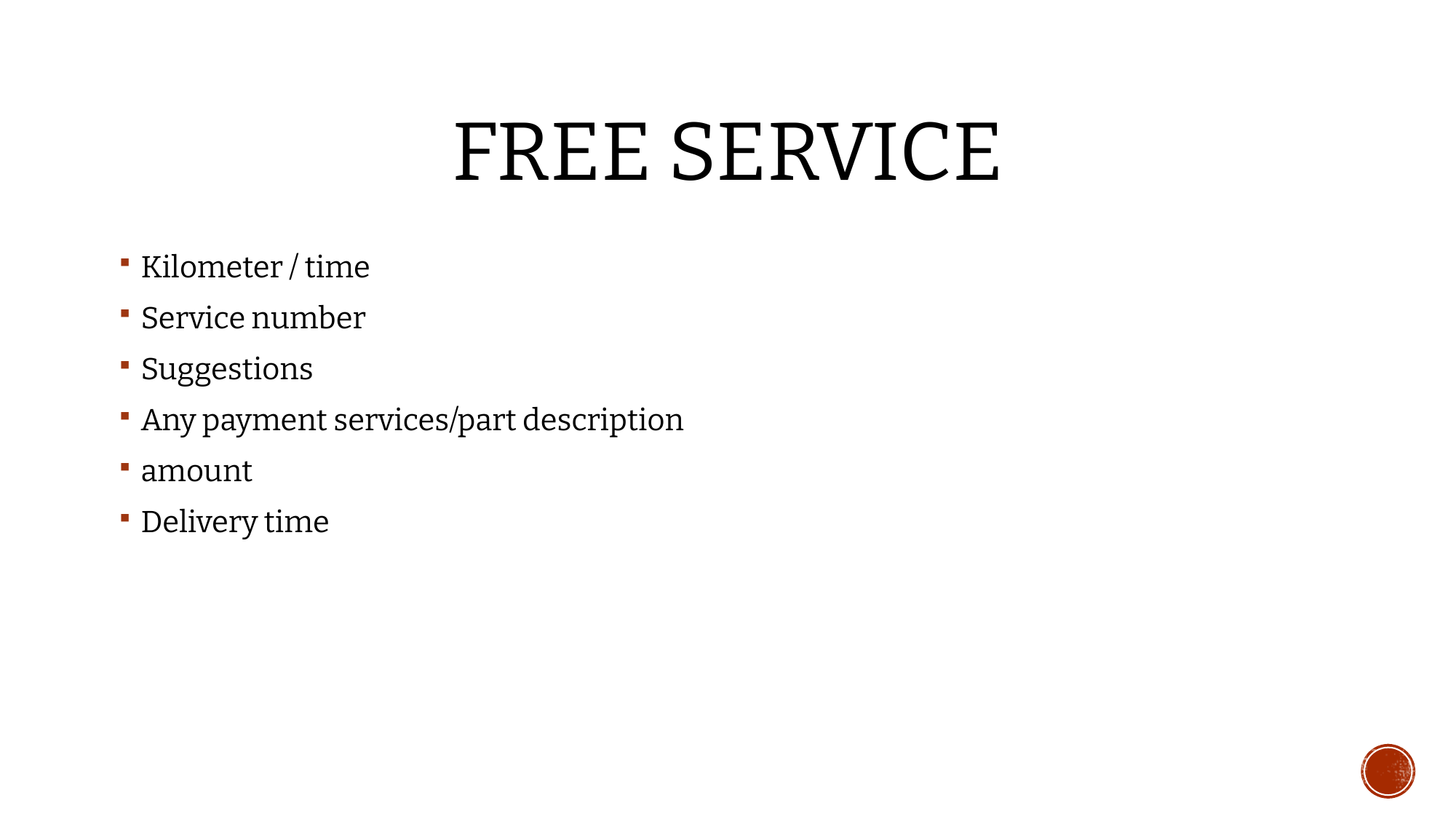

# Free service
Kilometer / time
Service number
Suggestions
Any payment services/part description
amount
Delivery time